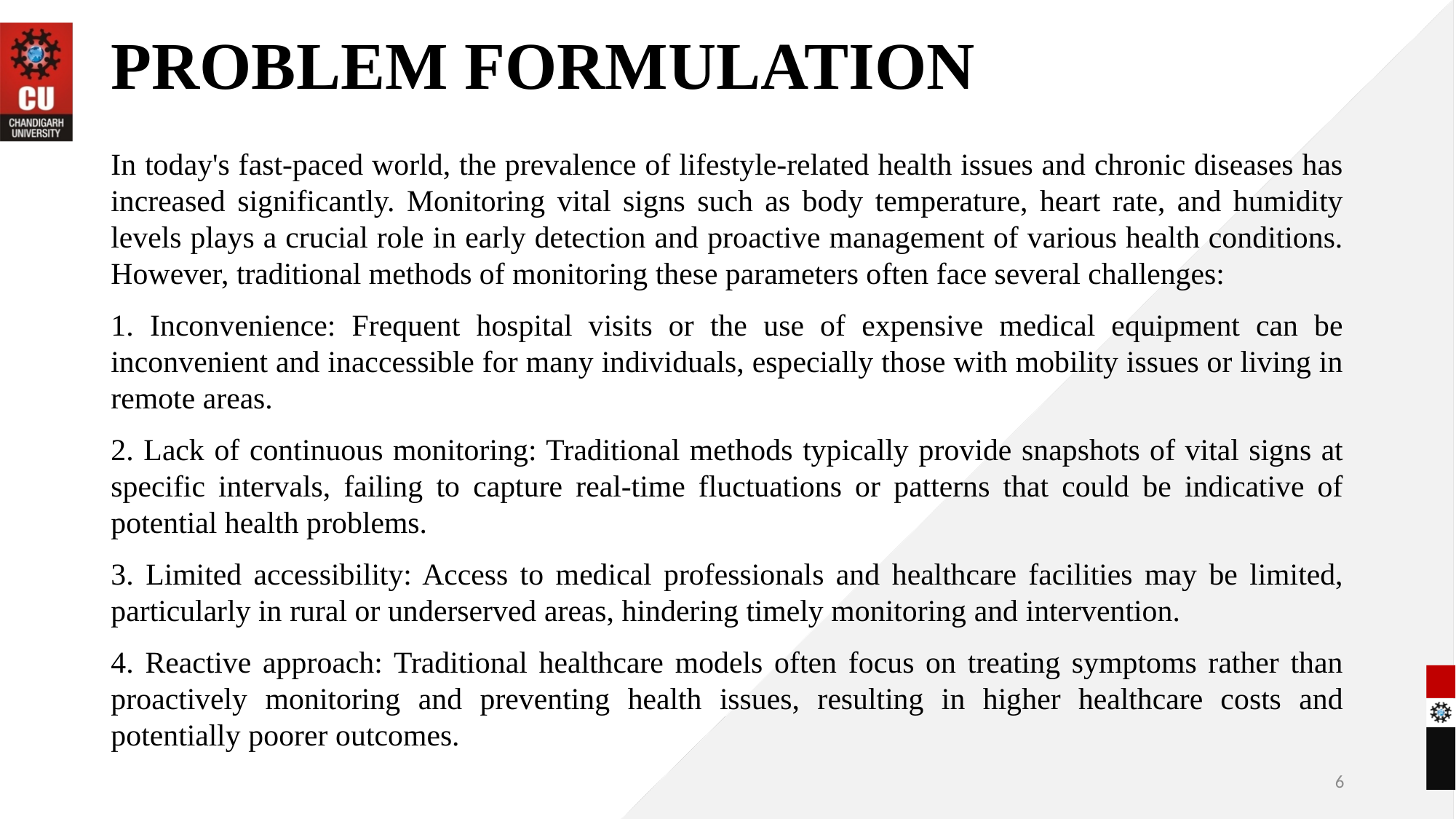

# PROBLEM FORMULATION
In today's fast-paced world, the prevalence of lifestyle-related health issues and chronic diseases has increased significantly. Monitoring vital signs such as body temperature, heart rate, and humidity levels plays a crucial role in early detection and proactive management of various health conditions. However, traditional methods of monitoring these parameters often face several challenges:
1. Inconvenience: Frequent hospital visits or the use of expensive medical equipment can be inconvenient and inaccessible for many individuals, especially those with mobility issues or living in remote areas.
2. Lack of continuous monitoring: Traditional methods typically provide snapshots of vital signs at specific intervals, failing to capture real-time fluctuations or patterns that could be indicative of potential health problems.
3. Limited accessibility: Access to medical professionals and healthcare facilities may be limited, particularly in rural or underserved areas, hindering timely monitoring and intervention.
4. Reactive approach: Traditional healthcare models often focus on treating symptoms rather than proactively monitoring and preventing health issues, resulting in higher healthcare costs and potentially poorer outcomes.
6